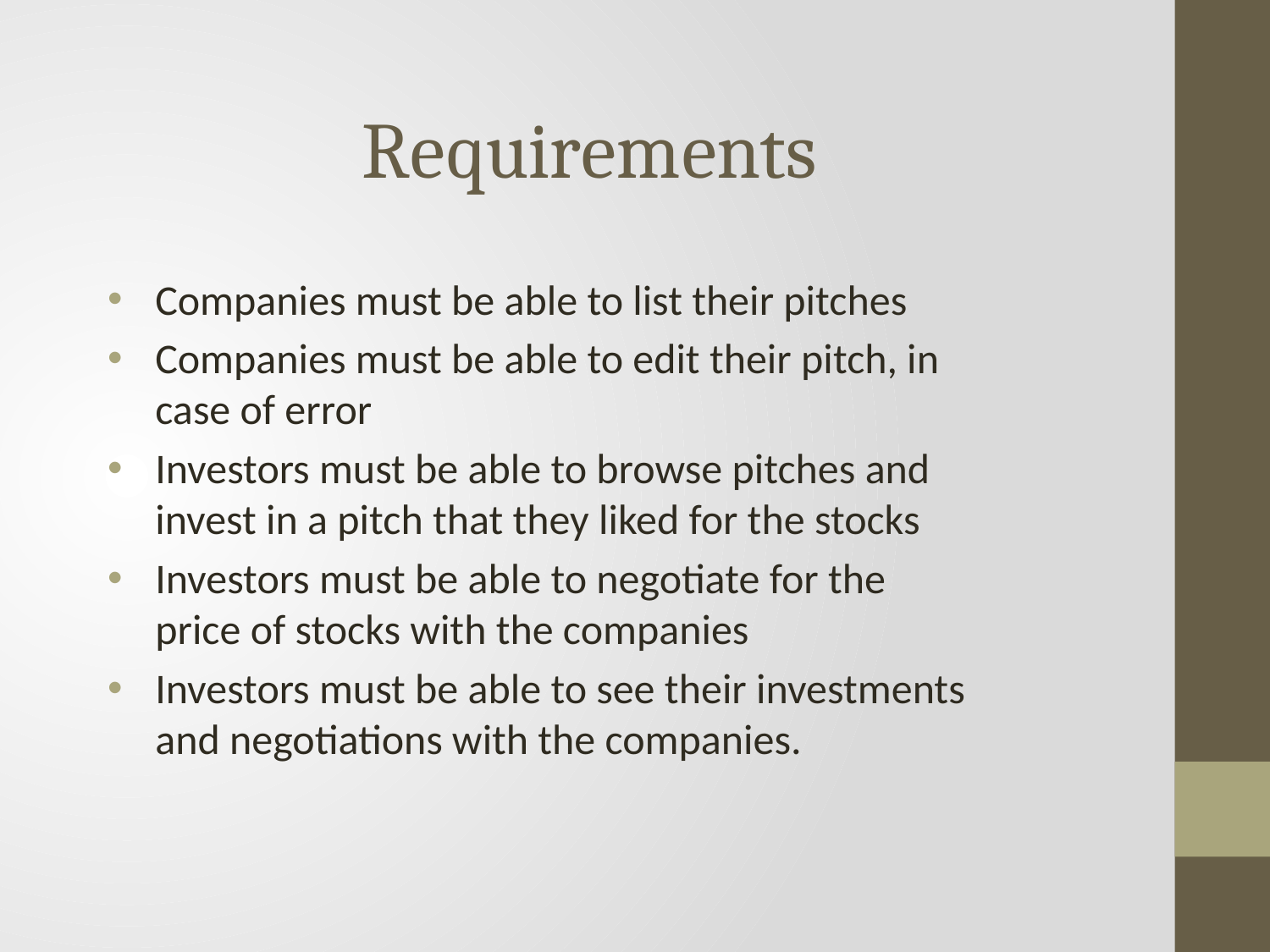

# Requirements
Companies must be able to list their pitches
Companies must be able to edit their pitch, in case of error
Investors must be able to browse pitches and invest in a pitch that they liked for the stocks
Investors must be able to negotiate for the price of stocks with the companies
Investors must be able to see their investments and negotiations with the companies.